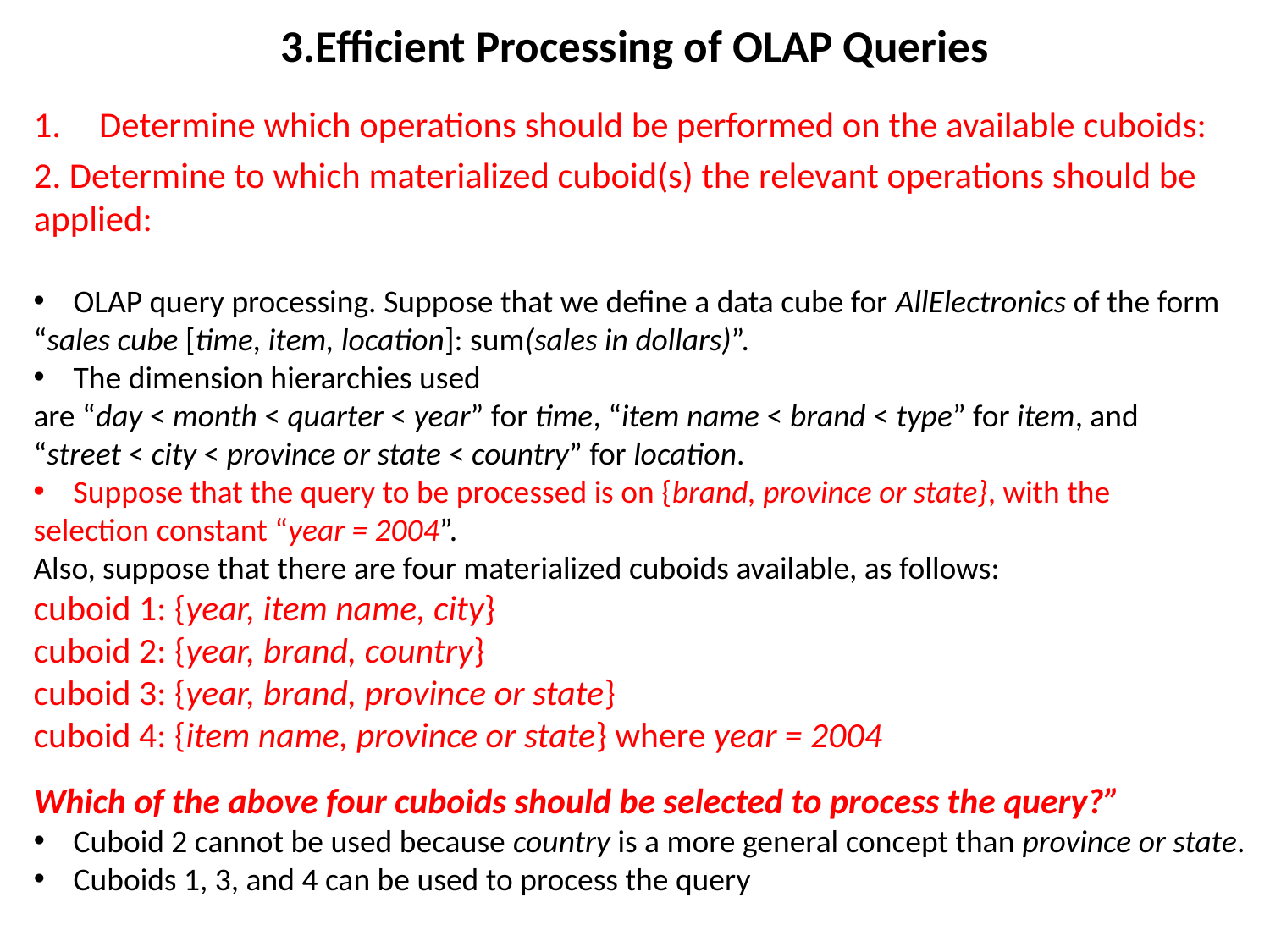

# 3.Efficient Processing of OLAP Queries
Determine which operations should be performed on the available cuboids:
2. Determine to which materialized cuboid(s) the relevant operations should be applied:
OLAP query processing. Suppose that we define a data cube for AllElectronics of the form
“sales cube [time, item, location]: sum(sales in dollars)”.
The dimension hierarchies used
are “day < month < quarter < year” for time, “item name < brand < type” for item, and
“street < city < province or state < country” for location.
Suppose that the query to be processed is on {brand, province or state}, with the
selection constant “year = 2004”.
Also, suppose that there are four materialized cuboids available, as follows:
cuboid 1: {year, item name, city}
cuboid 2: {year, brand, country}
cuboid 3: {year, brand, province or state}
cuboid 4: {item name, province or state} where year = 2004
Which of the above four cuboids should be selected to process the query?”
Cuboid 2 cannot be used because country is a more general concept than province or state.
Cuboids 1, 3, and 4 can be used to process the query